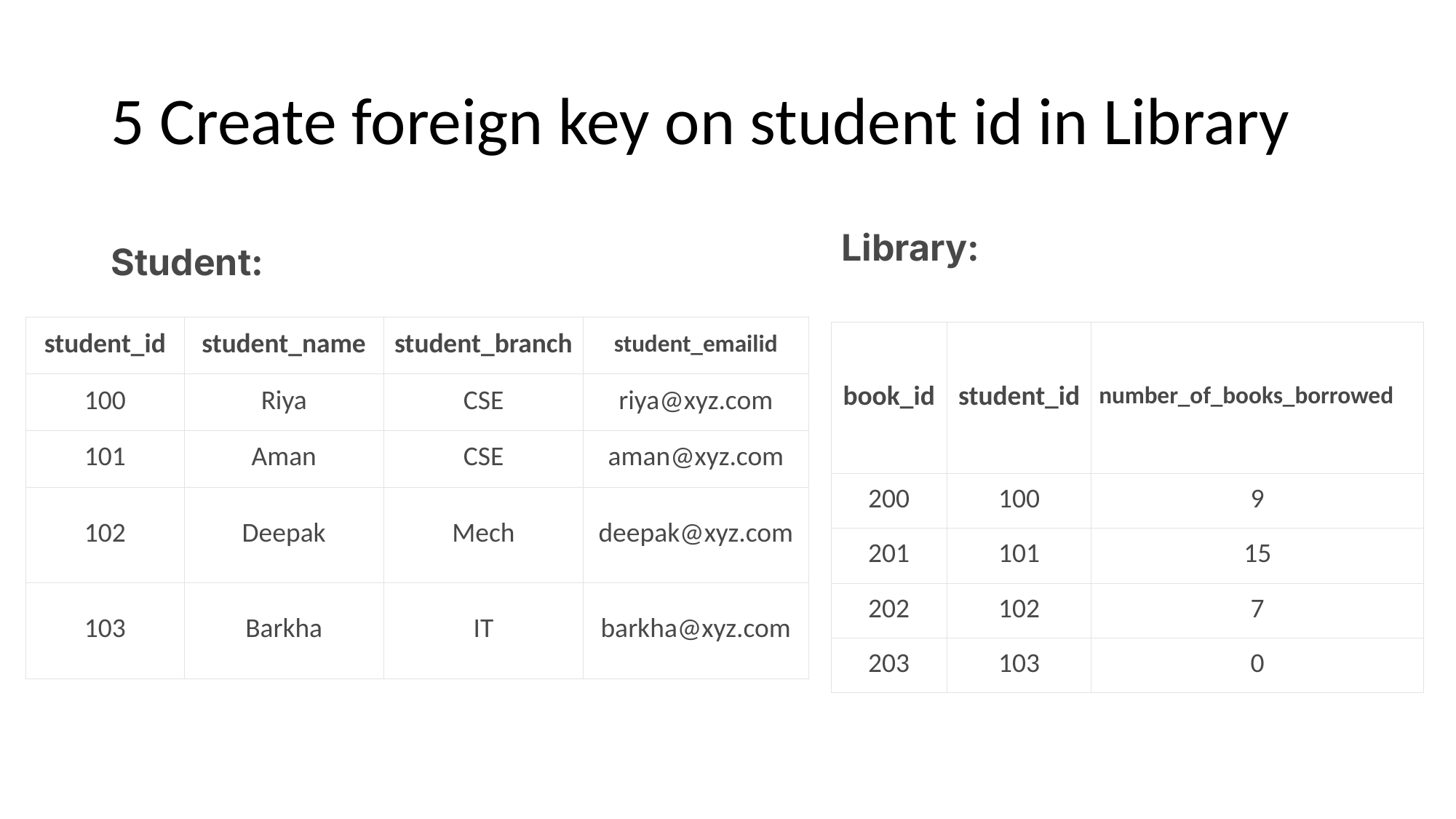

# 5 Create foreign key on student id in Library
Library:
Student:
| student\_id | student\_name | student\_branch | student\_emailid |
| --- | --- | --- | --- |
| 100 | Riya | CSE | riya@xyz.com |
| 101 | Aman | CSE | aman@xyz.com |
| 102 | Deepak | Mech | deepak@xyz.com |
| 103 | Barkha | IT | barkha@xyz.com |
| book\_id | student\_id | number\_of\_books\_borrowed |
| --- | --- | --- |
| 200 | 100 | 9 |
| 201 | 101 | 15 |
| 202 | 102 | 7 |
| 203 | 103 | 0 |